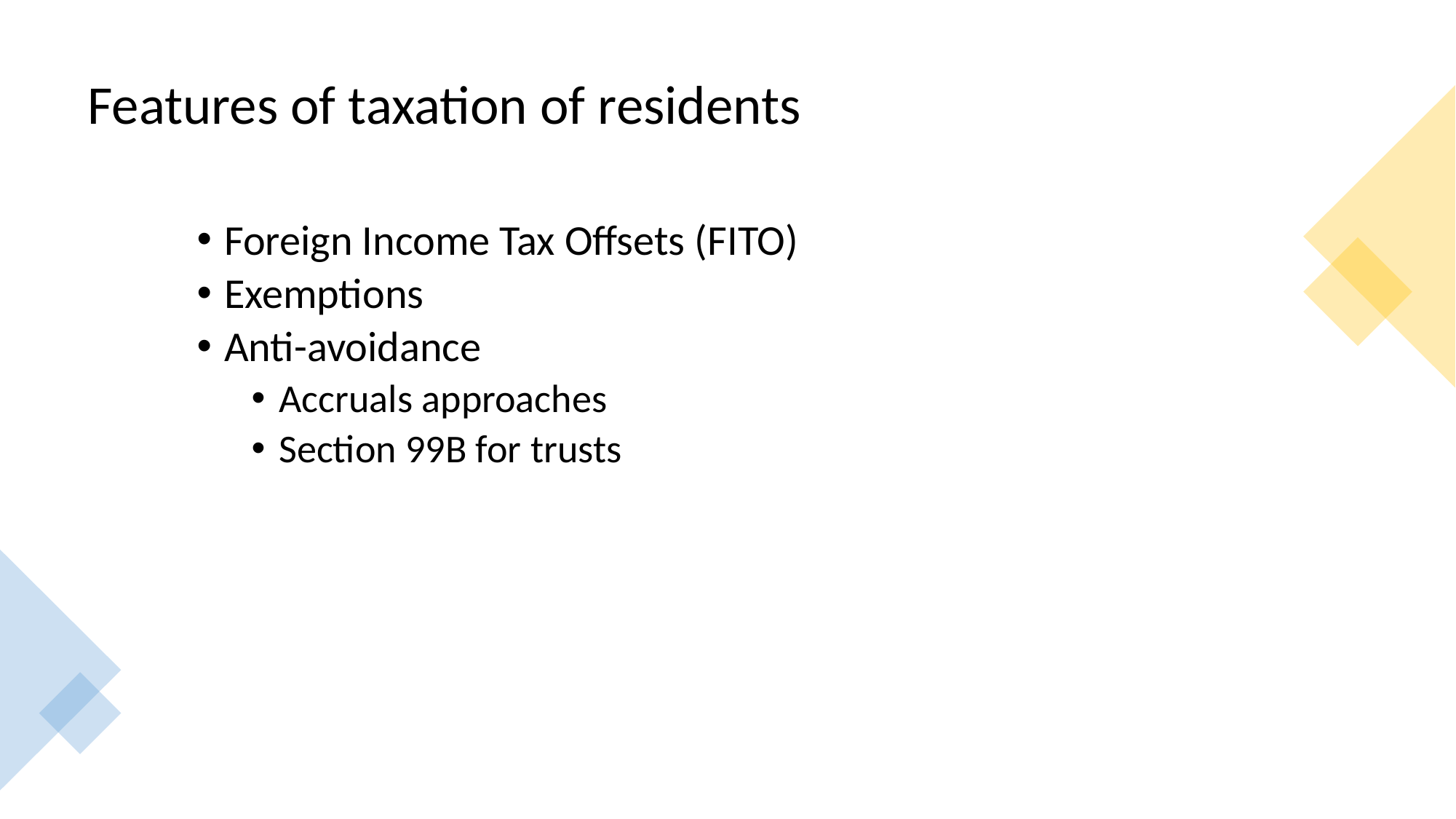

# Features of taxation of residents

Foreign Income Tax Offsets (FITO)
Exemptions
Anti-avoidance
Accruals approaches
Section 99B for trusts